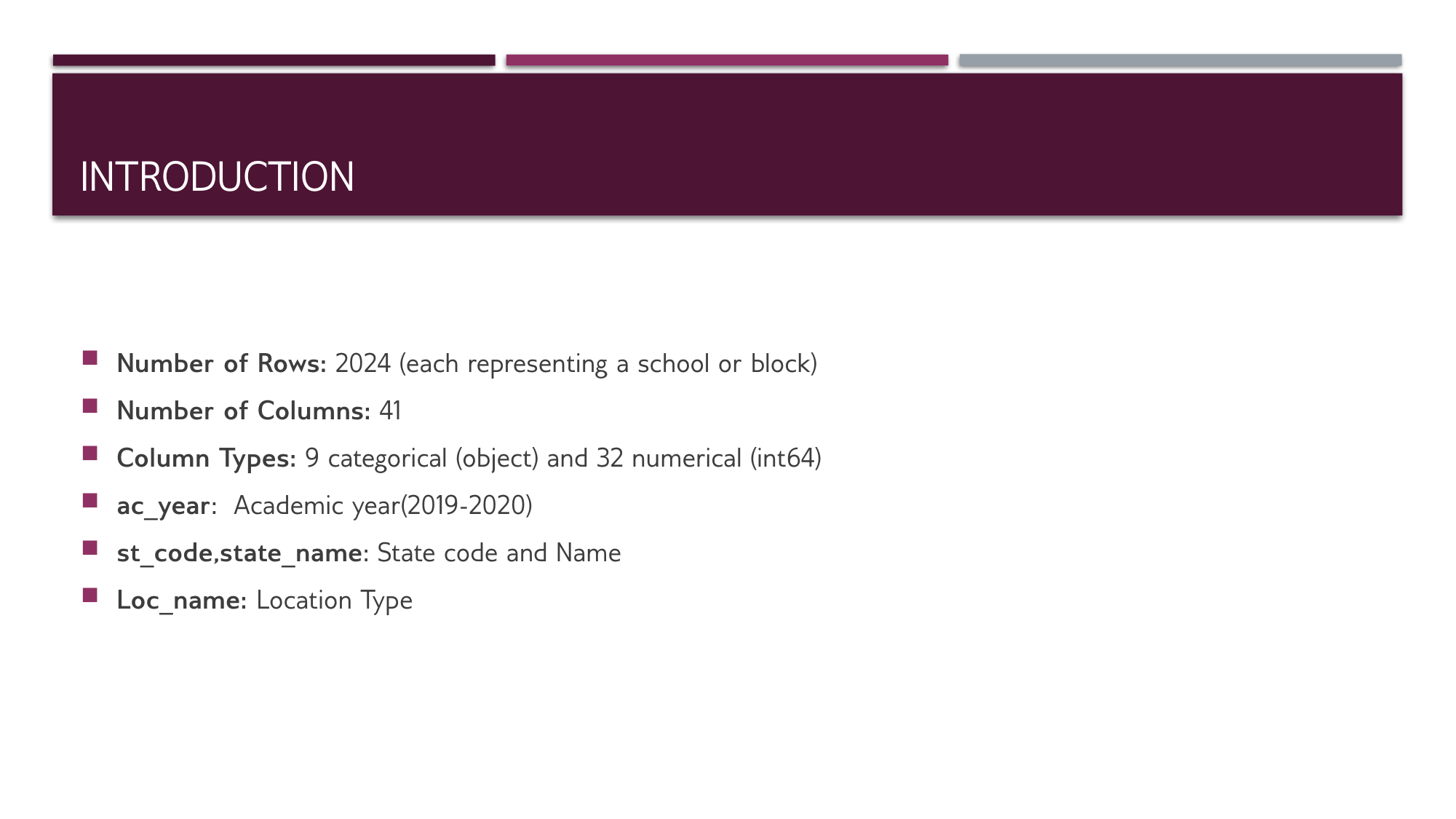

# Introduction
Number of Rows: 2024 (each representing a school or block)
Number of Columns: 41
Column Types: 9 categorical (object) and 32 numerical (int64)
ac_year:  Academic year(2019-2020)
st_code,state_name: State code and Name
Loc_name: Location Type